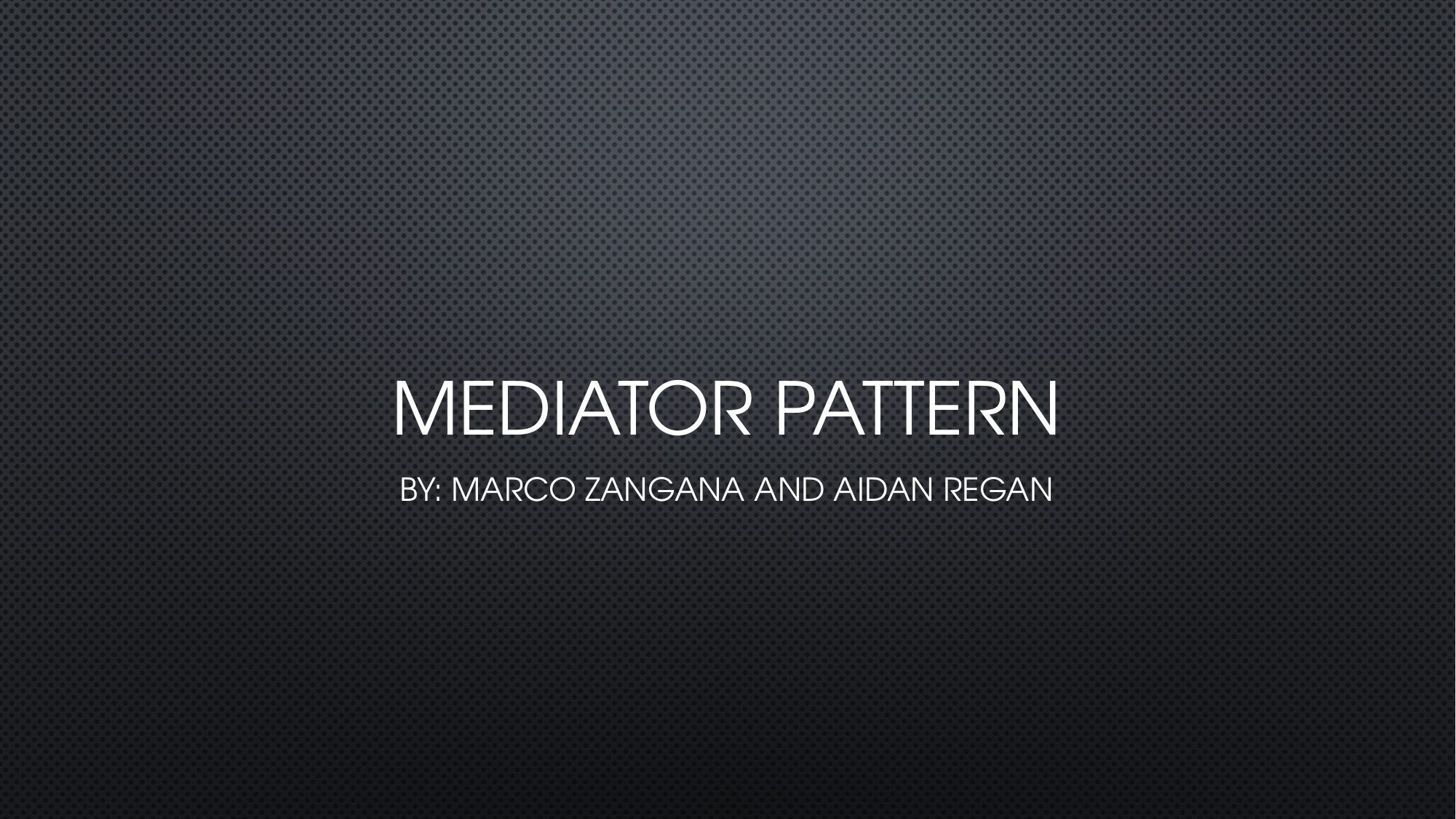

# Mediator Pattern
By: Marco Zangana and Aidan Regan